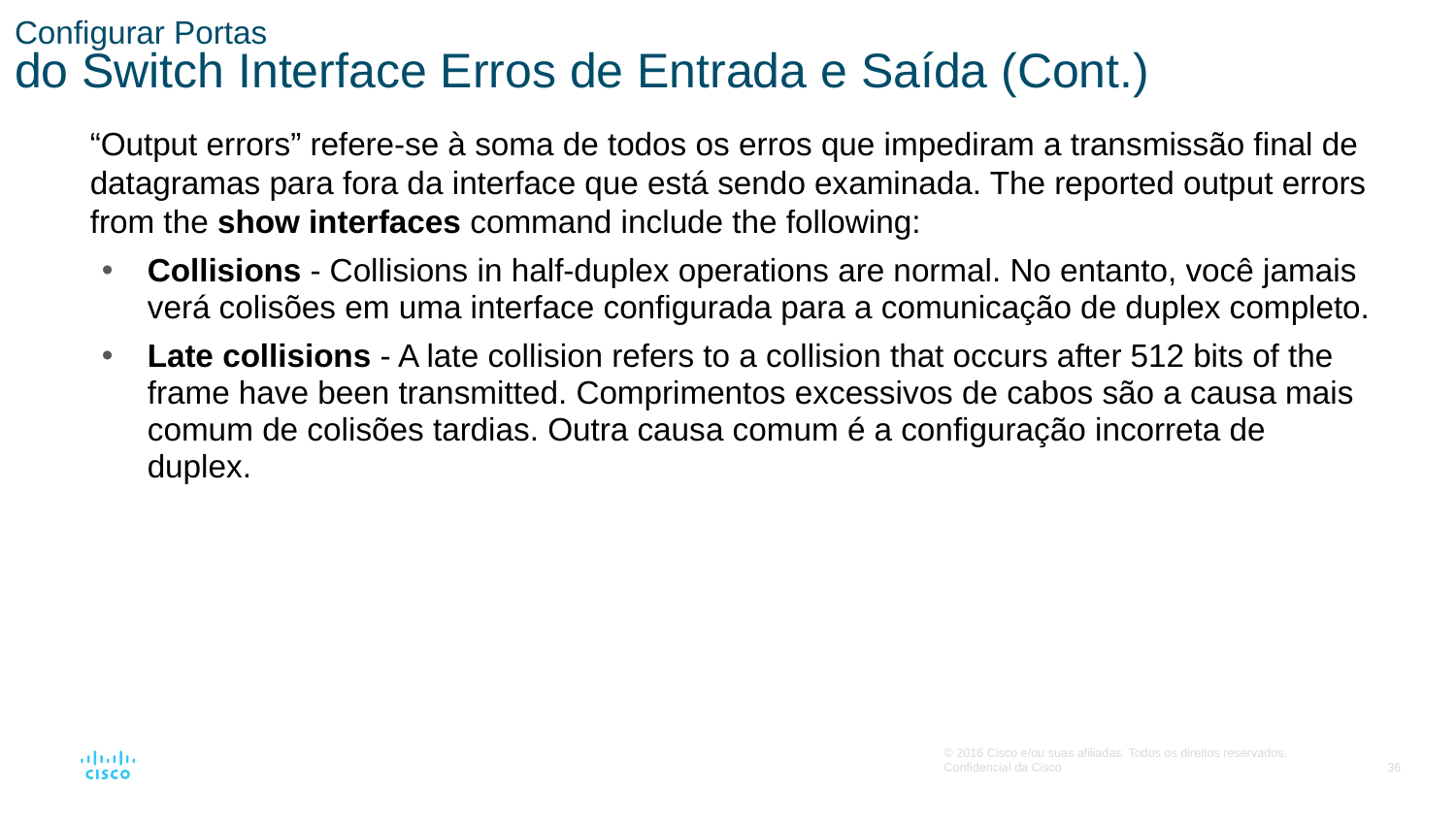

# Configurar Portas do Switch Interface Erros de Entrada e Saída (Cont.)
“Output errors” refere-se à soma de todos os erros que impediram a transmissão final de datagramas para fora da interface que está sendo examinada. The reported output errors from the show interfaces command include the following:
Collisions - Collisions in half-duplex operations are normal. No entanto, você jamais verá colisões em uma interface configurada para a comunicação de duplex completo.
Late collisions - A late collision refers to a collision that occurs after 512 bits of the frame have been transmitted. Comprimentos excessivos de cabos são a causa mais comum de colisões tardias. Outra causa comum é a configuração incorreta de duplex.